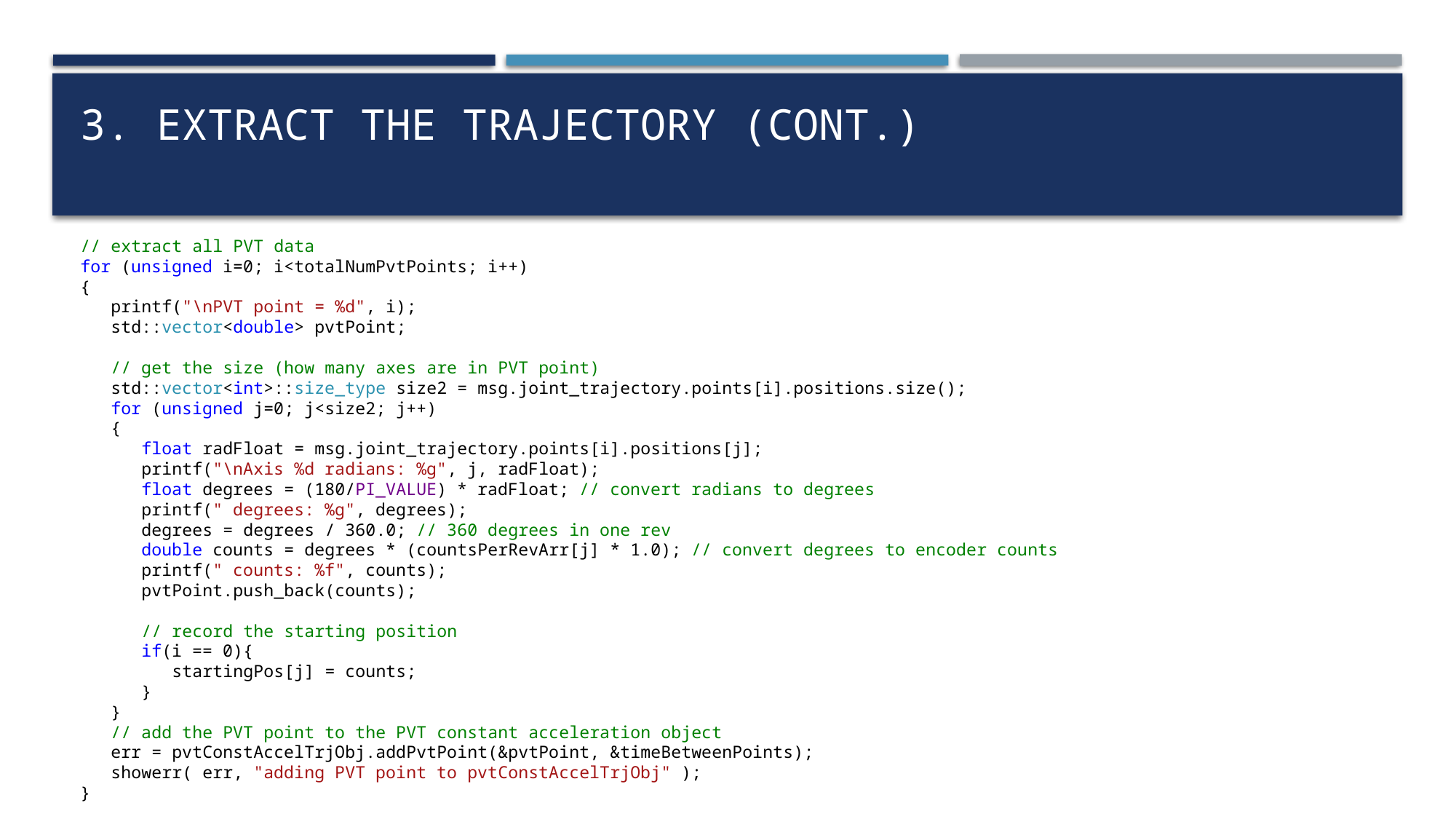

# 3. Extract the trajectory (cont.)
// extract all PVT data
for (unsigned i=0; i<totalNumPvtPoints; i++)
{
   printf("\nPVT point = %d", i);
   std::vector<double> pvtPoint;
   // get the size (how many axes are in PVT point)
   std::vector<int>::size_type size2 = msg.joint_trajectory.points[i].positions.size();
   for (unsigned j=0; j<size2; j++)
   {
      float radFloat = msg.joint_trajectory.points[i].positions[j];
      printf("\nAxis %d radians: %g", j, radFloat);
      float degrees = (180/PI_VALUE) * radFloat; // convert radians to degrees
      printf(" degrees: %g", degrees);
      degrees = degrees / 360.0; // 360 degrees in one rev
      double counts = degrees * (countsPerRevArr[j] * 1.0); // convert degrees to encoder counts
      printf(" counts: %f", counts);
      pvtPoint.push_back(counts);
      // record the starting position
      if(i == 0){
         startingPos[j] = counts;
      }
   }
   // add the PVT point to the PVT constant acceleration object
   err = pvtConstAccelTrjObj.addPvtPoint(&pvtPoint, &timeBetweenPoints);
   showerr( err, "adding PVT point to pvtConstAccelTrjObj" );
}